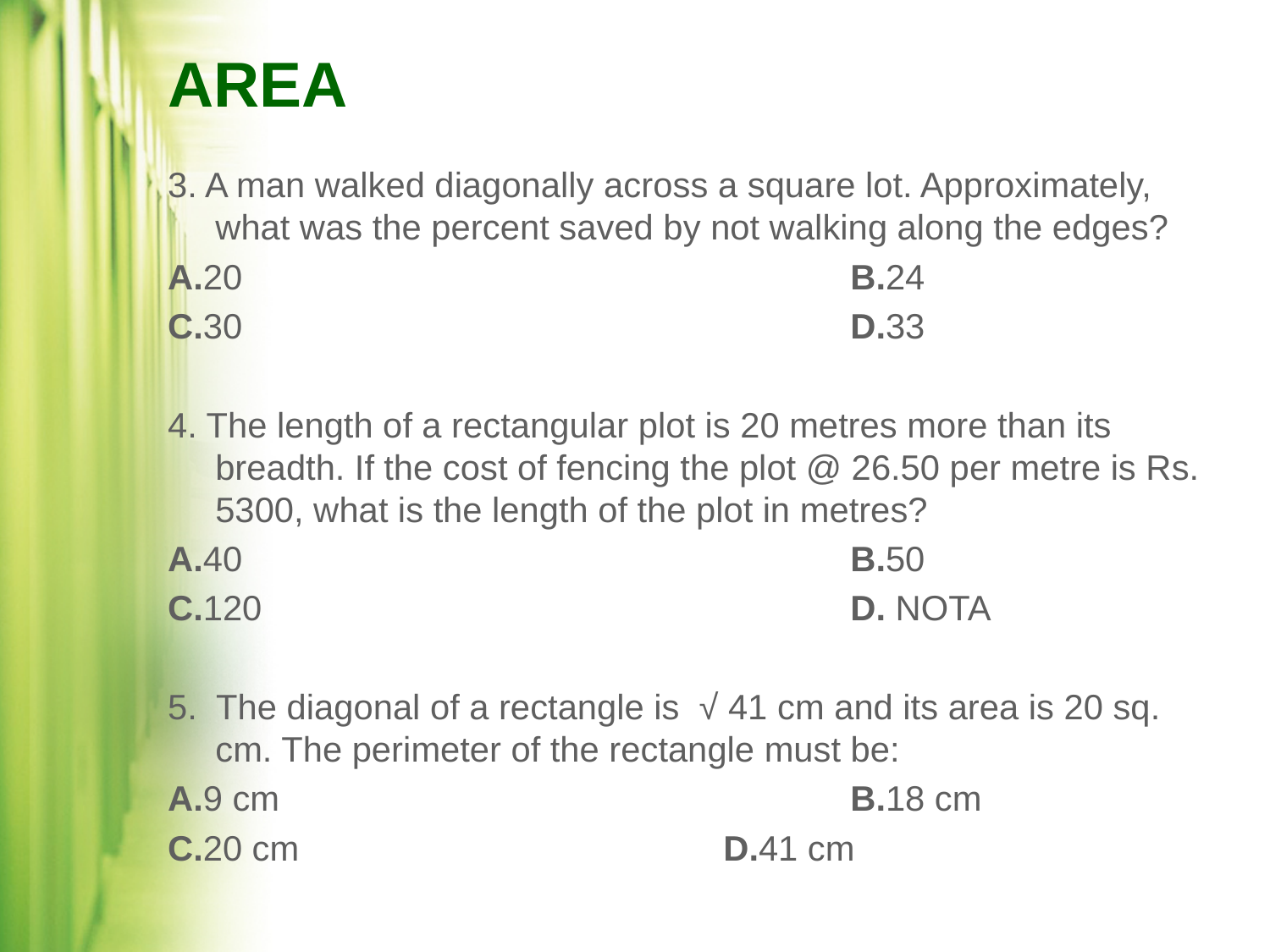

# AREA
3. A man walked diagonally across a square lot. Approximately, what was the percent saved by not walking along the edges?
A.20					B.24
C.30					D.33

4. The length of a rectangular plot is 20 metres more than its breadth. If the cost of fencing the plot @ 26.50 per metre is Rs. 5300, what is the length of the plot in metres?
A.40					B.50
C.120					D. NOTA

5.  The diagonal of a rectangle is  √ 41 cm and its area is 20 sq. cm. The perimeter of the rectangle must be:
A.9 cm					B.18 cm
C.20 cm				D.41 cm